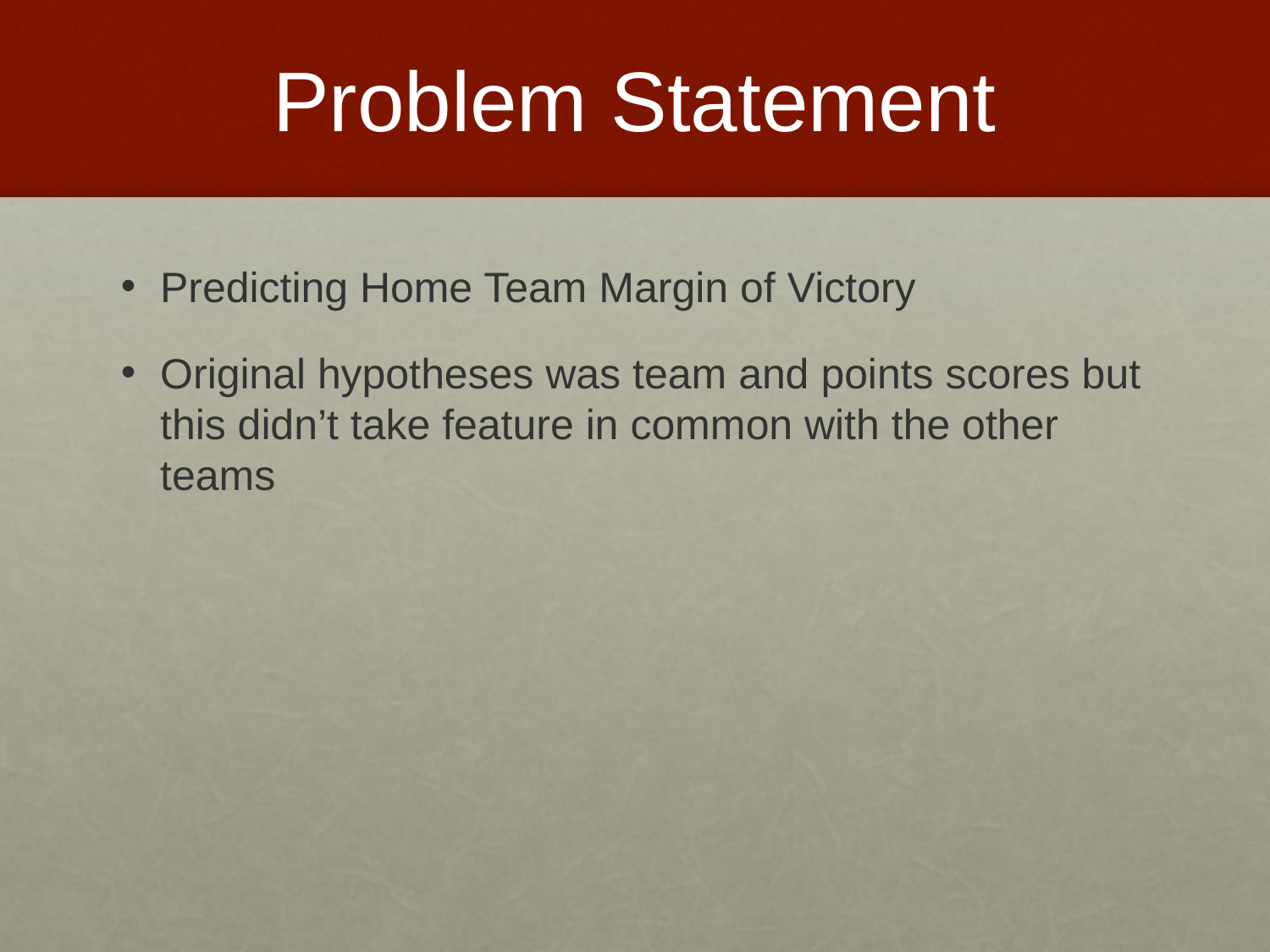

# Problem Statement
Predicting Home Team Margin of Victory
Original hypotheses was team and points scores but this didn’t take feature in common with the other teams